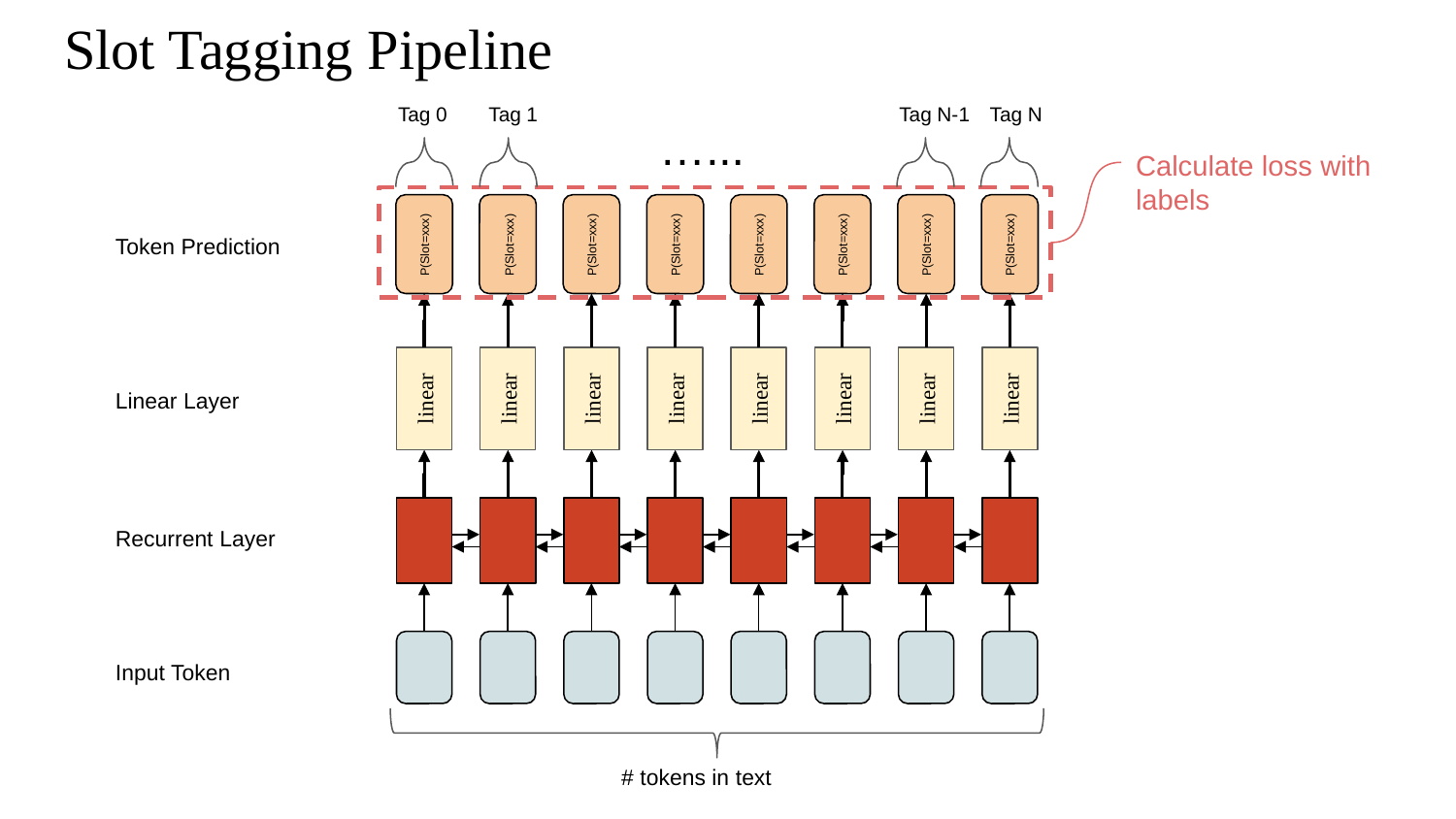

# Slot Tagging Pipeline
Tag 1
Tag 0
Tag N
Tag N-1
…...
Calculate loss with labels

P(Slot=xxx)
linear

P(Slot=xxx)

linear

P(Slot=xxx)

linear

P(Slot=xxx)

linear

P(Slot=xxx)

linear

P(Slot=xxx)

linear

P(Slot=xxx)

linear

P(Slot=xxx)

linear

Token Prediction
Linear Layer
Recurrent Layer
Input Token

# tokens in text